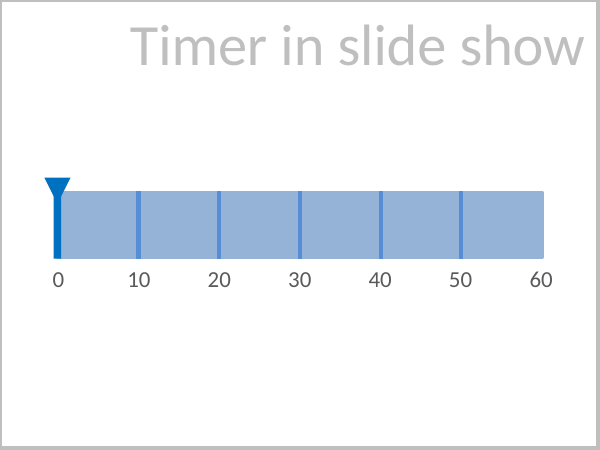

Timer in slide show

0
10
20
30
40
50
60